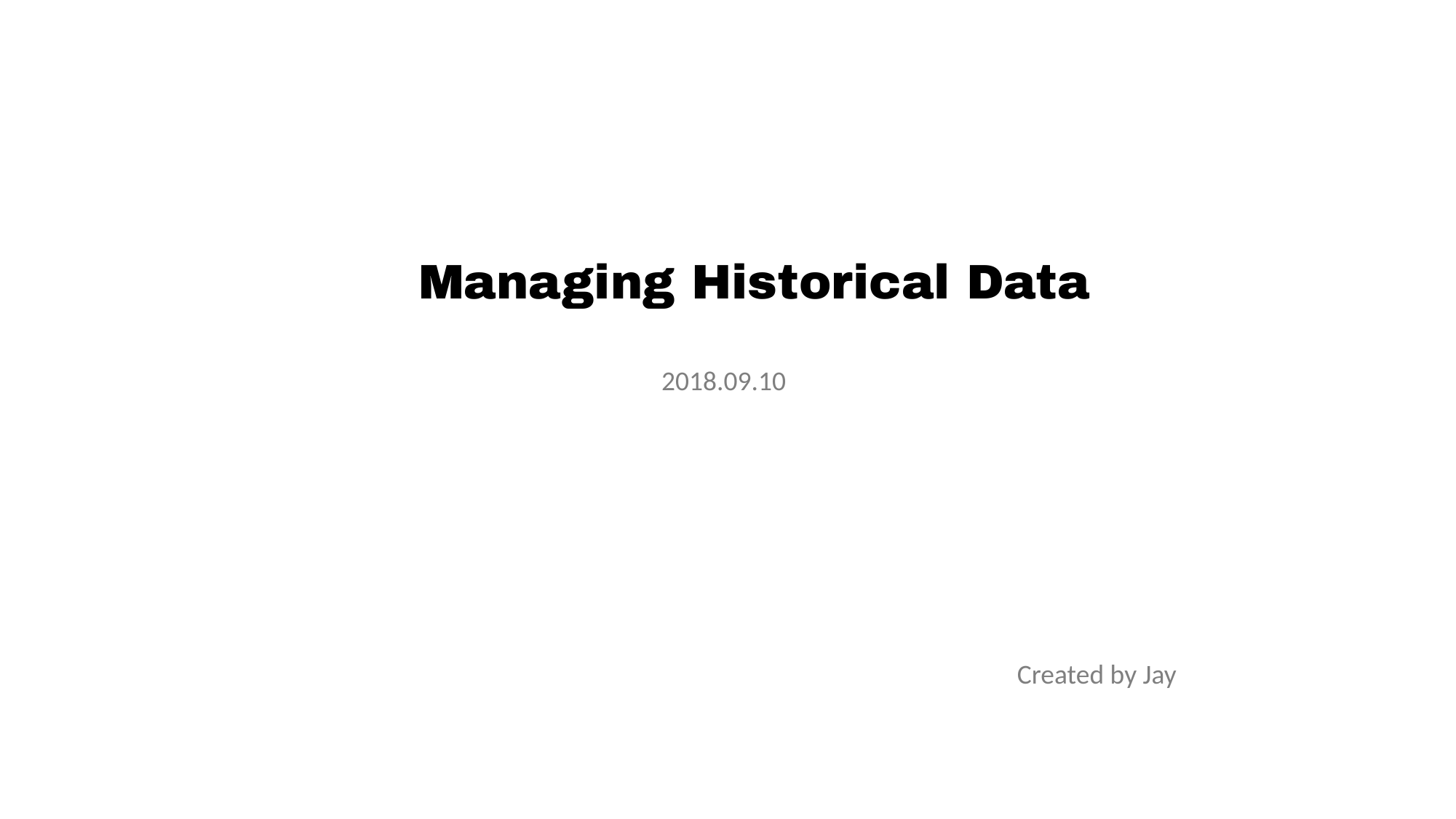

Managing Historical Data
2018.09.10
Created by Jay